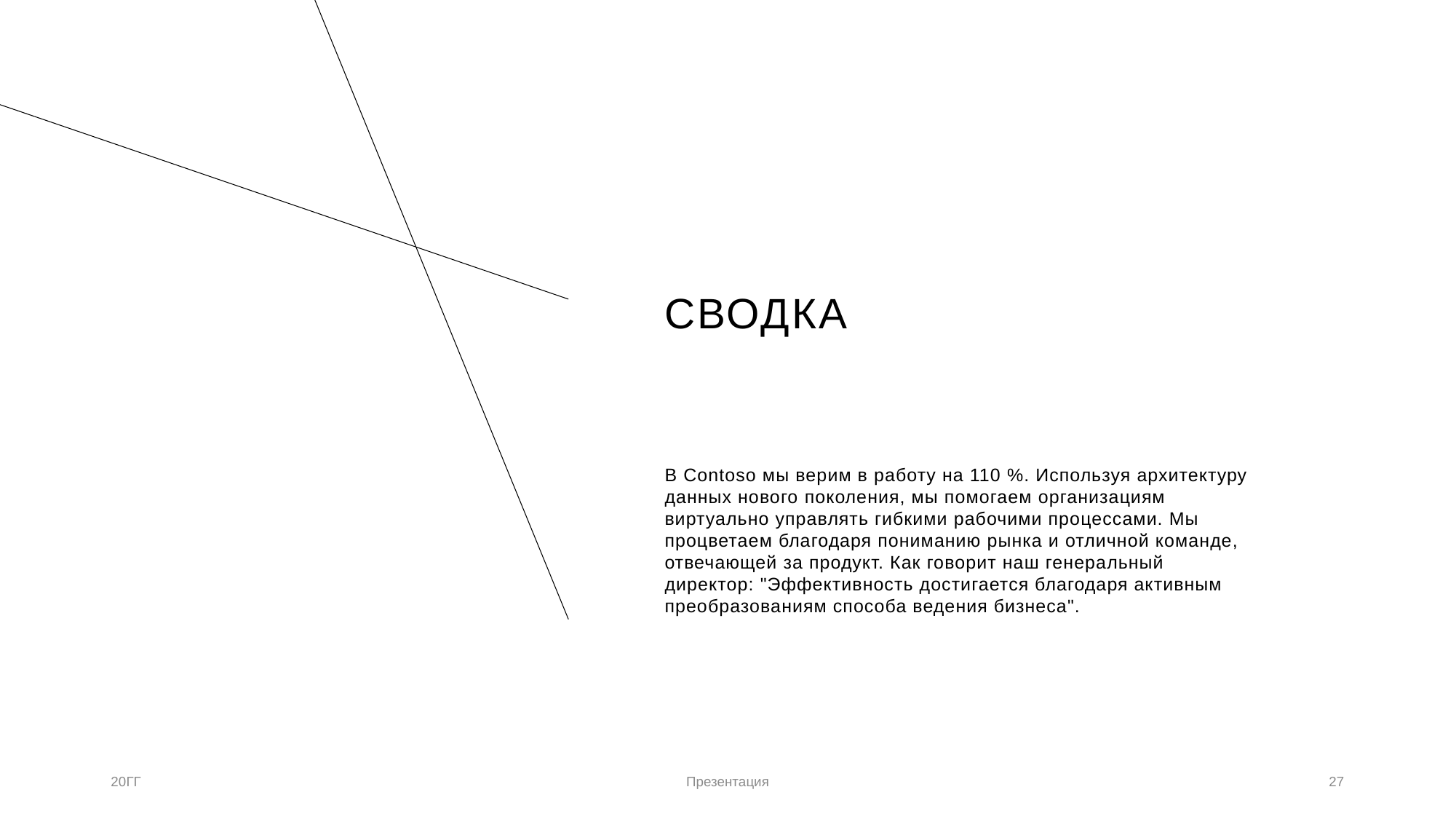

# СВОДКА
В Contoso мы верим в работу на 110 %. Используя архитектуру данных нового поколения, мы помогаем организациям виртуально управлять гибкими рабочими процессами. Мы процветаем благодаря пониманию рынка и отличной команде, отвечающей за продукт. Как говорит наш генеральный директор: "Эффективность достигается благодаря активным преобразованиям способа ведения бизнеса".
20ГГ
Презентация
27